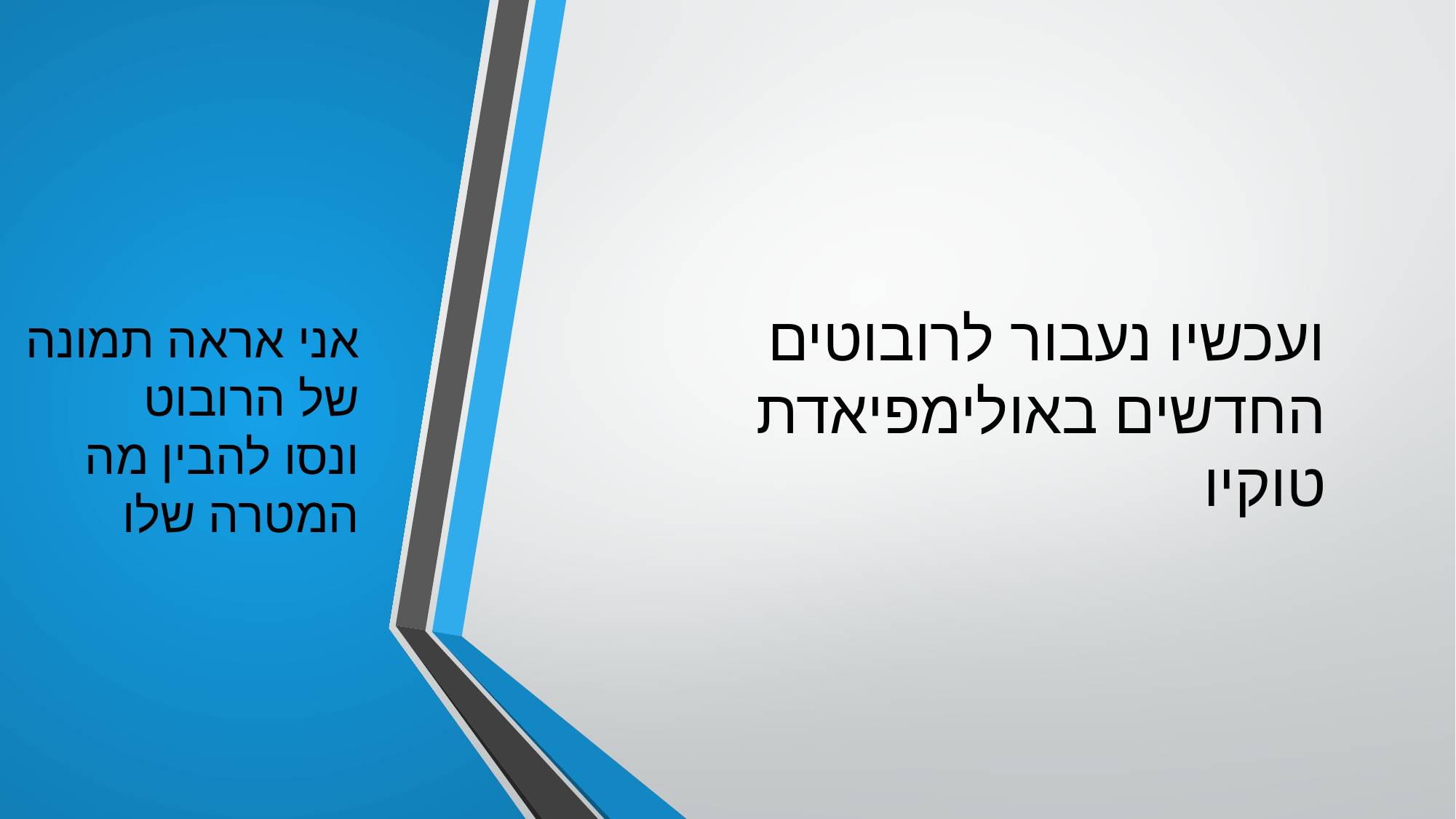

# ועכשיו נעבור לרובוטים החדשים באולימפיאדת טוקיו
אני אראה תמונה של הרובוט
ונסו להבין מה המטרה שלו